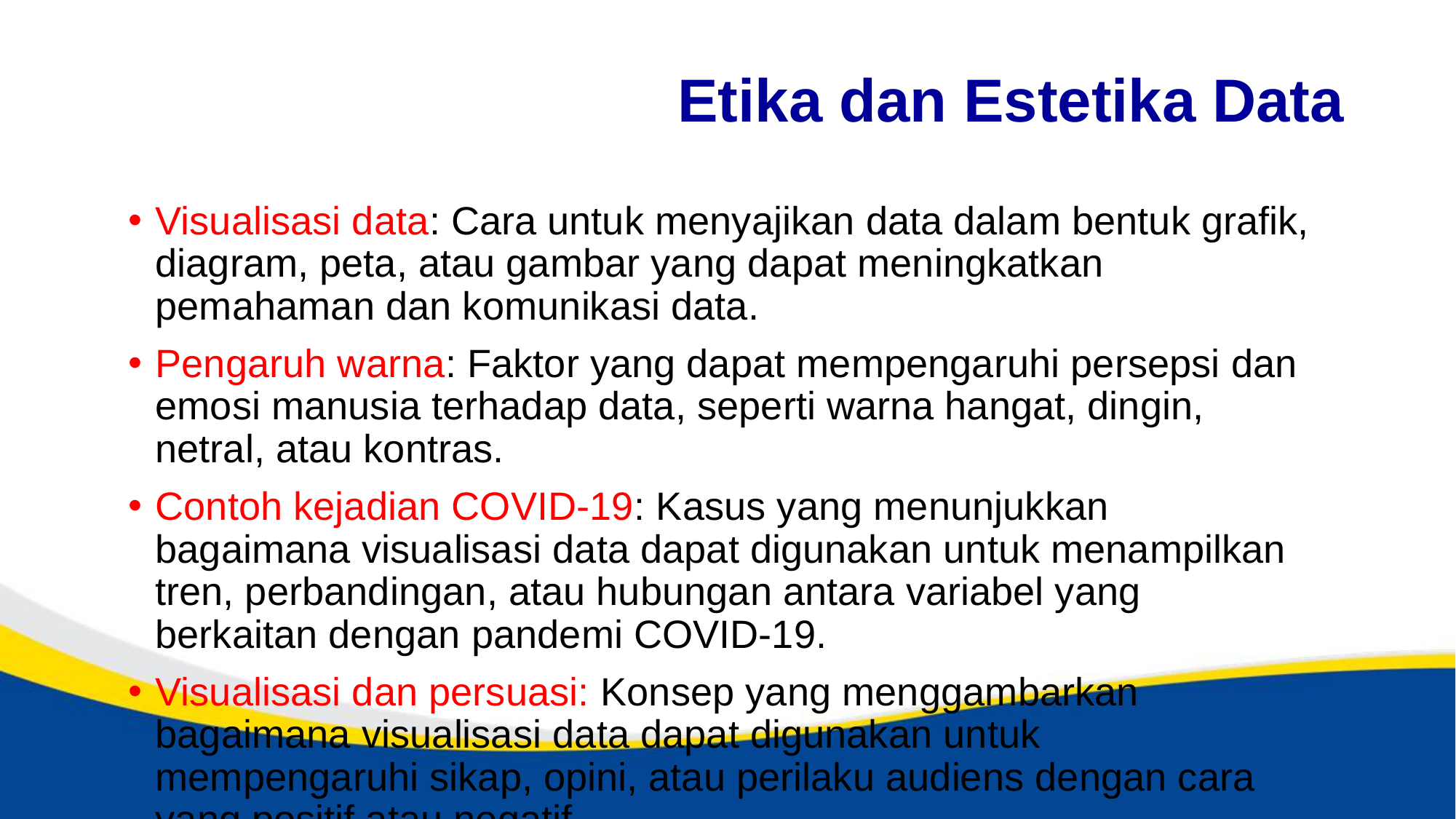

# Etika dan Estetika Data
Visualisasi data: Cara untuk menyajikan data dalam bentuk grafik, diagram, peta, atau gambar yang dapat meningkatkan pemahaman dan komunikasi data.
Pengaruh warna: Faktor yang dapat mempengaruhi persepsi dan emosi manusia terhadap data, seperti warna hangat, dingin, netral, atau kontras.
Contoh kejadian COVID-19: Kasus yang menunjukkan bagaimana visualisasi data dapat digunakan untuk menampilkan tren, perbandingan, atau hubungan antara variabel yang berkaitan dengan pandemi COVID-19.
Visualisasi dan persuasi: Konsep yang menggambarkan bagaimana visualisasi data dapat digunakan untuk mempengaruhi sikap, opini, atau perilaku audiens dengan cara yang positif atau negatif.